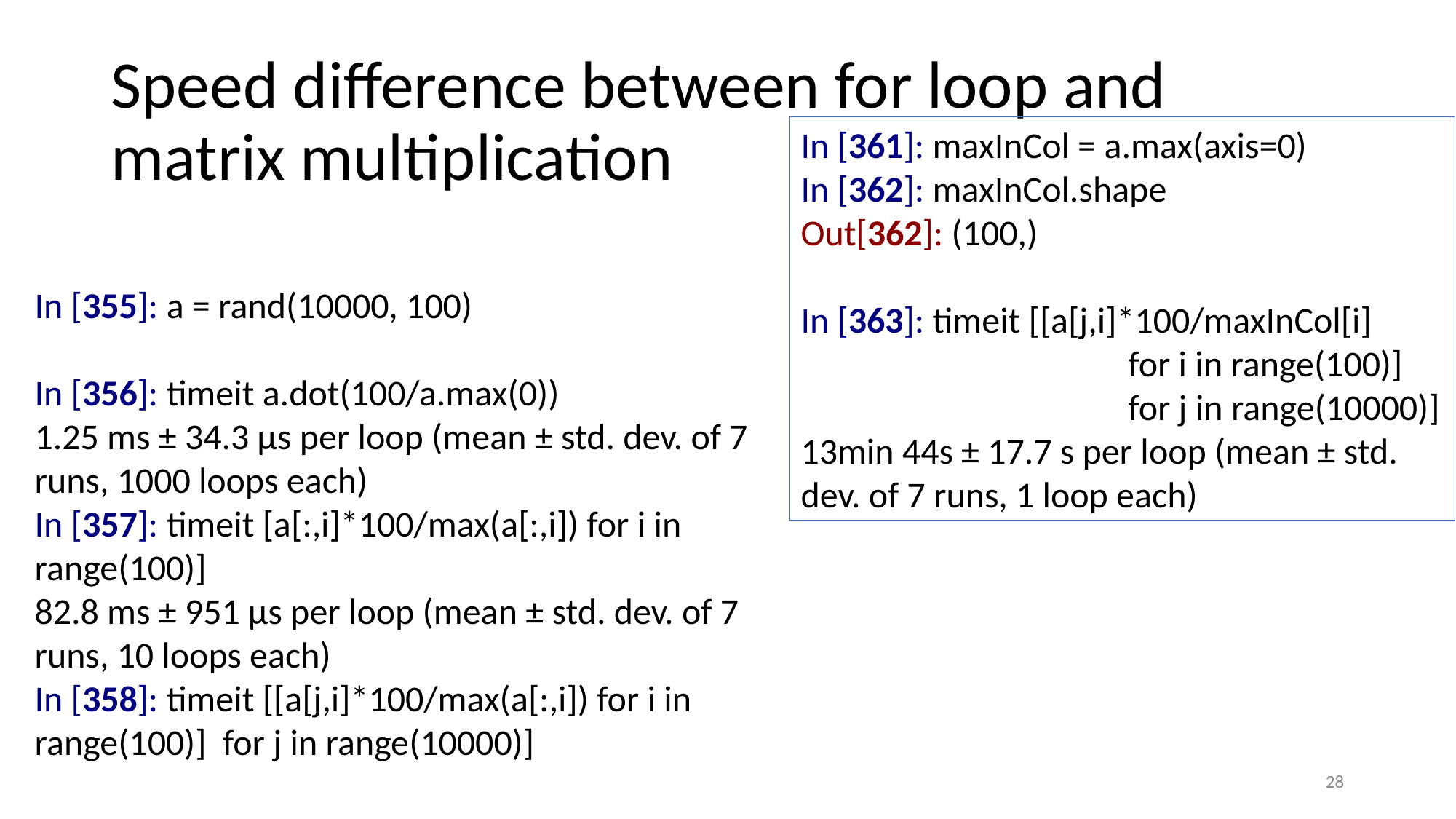

# Speed difference between for loop and matrix multiplication
In [361]: maxInCol = a.max(axis=0)
In [362]: maxInCol.shape
Out[362]: (100,)

In [363]: timeit [[a[j,i]*100/maxInCol[i] 			for i in range(100)]
			for j in range(10000)]
13min 44s ± 17.7 s per loop (mean ± std. dev. of 7 runs, 1 loop each)
In [355]: a = rand(10000, 100)

In [356]: timeit a.dot(100/a.max(0))
1.25 ms ± 34.3 µs per loop (mean ± std. dev. of 7 runs, 1000 loops each)
In [357]: timeit [a[:,i]*100/max(a[:,i]) for i in range(100)]
82.8 ms ± 951 µs per loop (mean ± std. dev. of 7 runs, 10 loops each)
In [358]: timeit [[a[j,i]*100/max(a[:,i]) for i in range(100)]  for j in range(10000)]

28